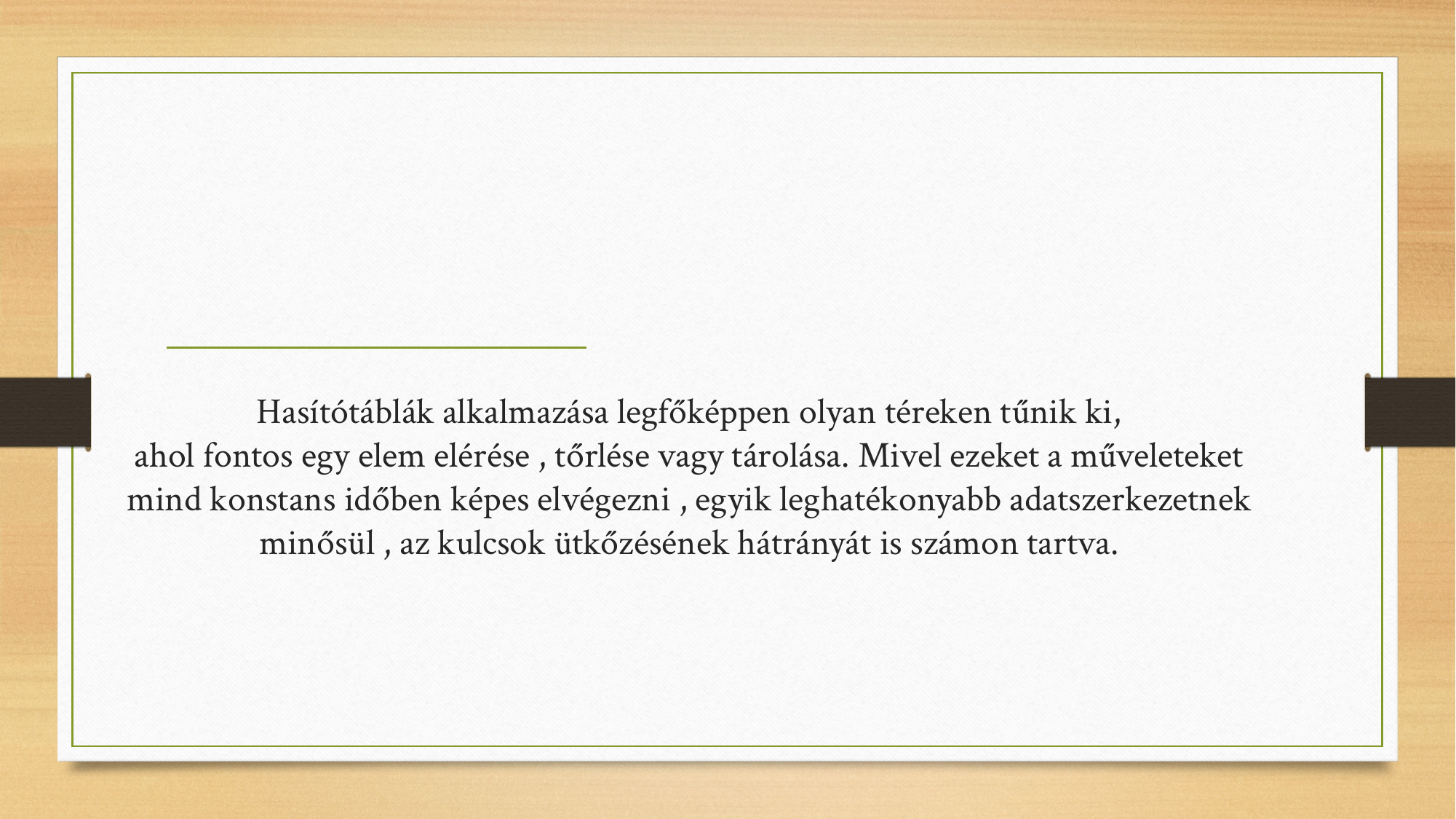

# Hasítótáblák alkalmazása legfőképpen olyan téreken tűnik ki, ahol fontos egy elem elérése , tőrlése vagy tárolása. Mivel ezeket a műveleteket mind konstans időben képes elvégezni , egyik leghatékonyabb adatszerkezetnek minősül , az kulcsok ütkőzésének hátrányát is számon tartva.